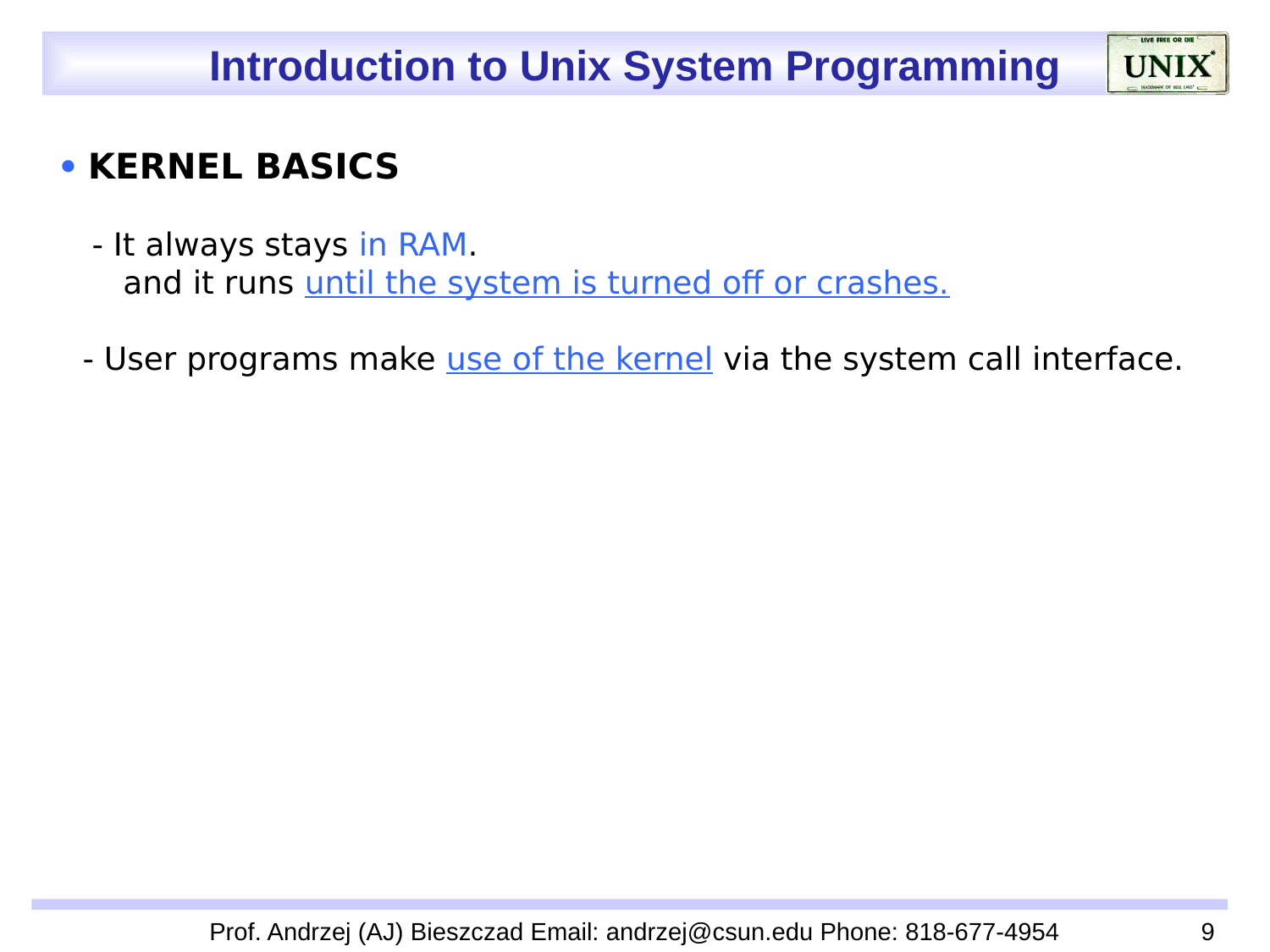

• KERNEL BASICS

    - It always stays in RAM.
      and it runs until the system is turned off or crashes.

  - User programs make use of the kernel via the system call interface.
Prof. Andrzej (AJ) Bieszczad Email: andrzej@csun.edu Phone: 818-677-4954
9